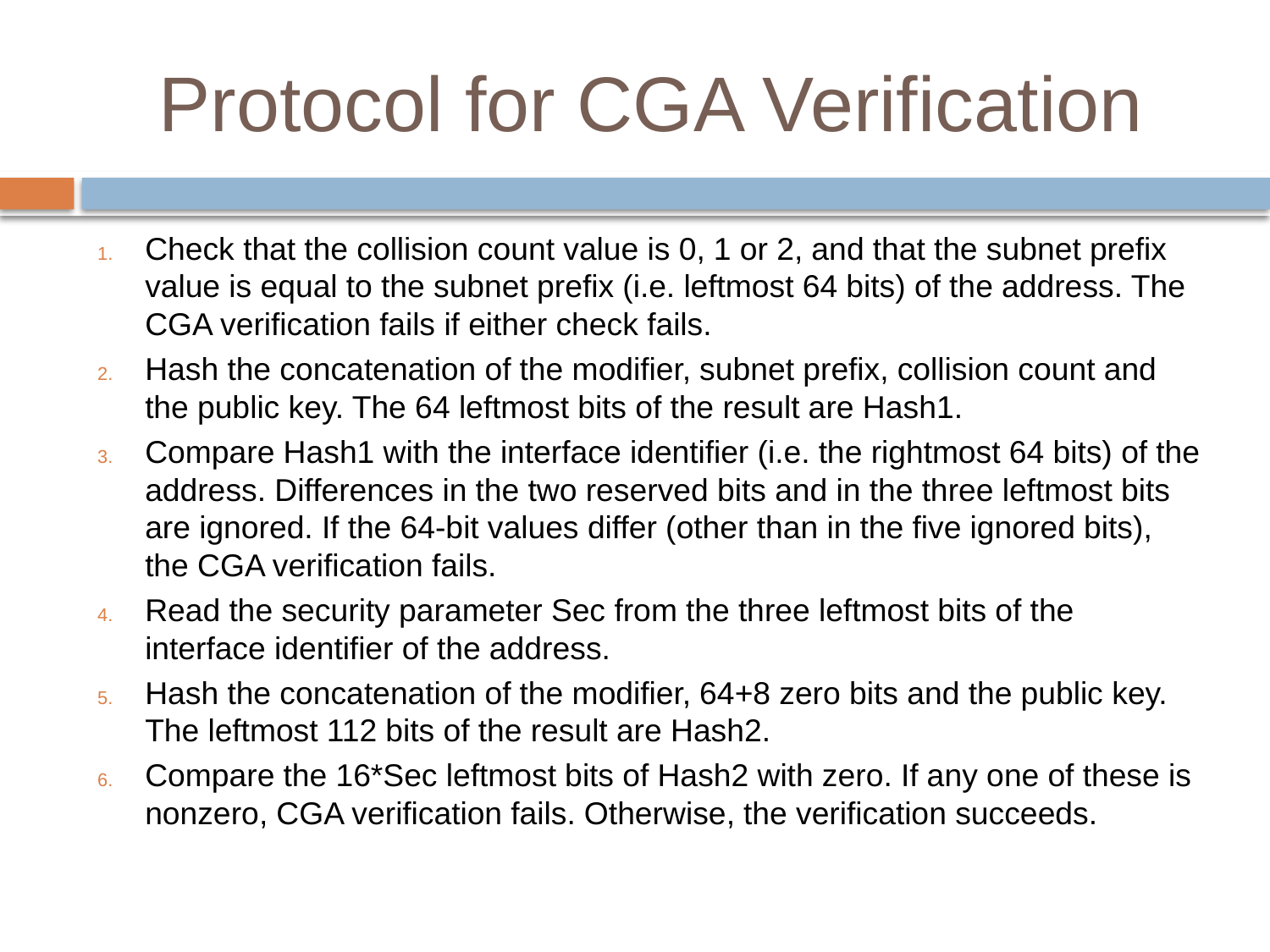

# Protocol for CGA Verification
Check that the collision count value is 0, 1 or 2, and that the subnet prefix value is equal to the subnet prefix (i.e. leftmost 64 bits) of the address. The CGA verification fails if either check fails.
Hash the concatenation of the modifier, subnet prefix, collision count and the public key. The 64 leftmost bits of the result are Hash1.
Compare Hash1 with the interface identifier (i.e. the rightmost 64 bits) of the address. Differences in the two reserved bits and in the three leftmost bits are ignored. If the 64-bit values differ (other than in the five ignored bits), the CGA verification fails.
Read the security parameter Sec from the three leftmost bits of the interface identifier of the address.
Hash the concatenation of the modifier, 64+8 zero bits and the public key. The leftmost 112 bits of the result are Hash2.
Compare the 16*Sec leftmost bits of Hash2 with zero. If any one of these is nonzero, CGA verification fails. Otherwise, the verification succeeds.